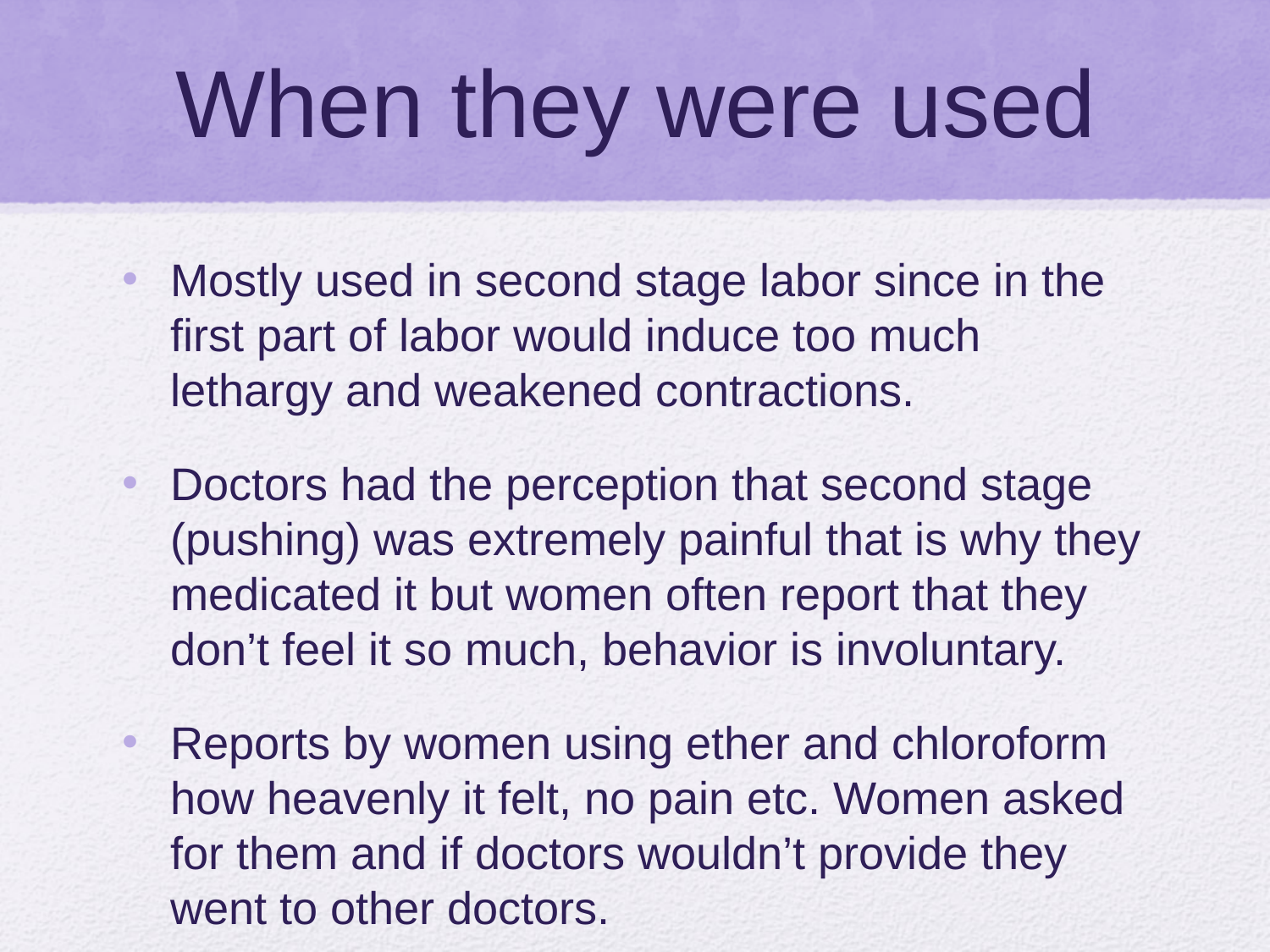

# When they were used
Mostly used in second stage labor since in the first part of labor would induce too much lethargy and weakened contractions.
Doctors had the perception that second stage (pushing) was extremely painful that is why they medicated it but women often report that they don’t feel it so much, behavior is involuntary.
Reports by women using ether and chloroform how heavenly it felt, no pain etc. Women asked for them and if doctors wouldn’t provide they went to other doctors.